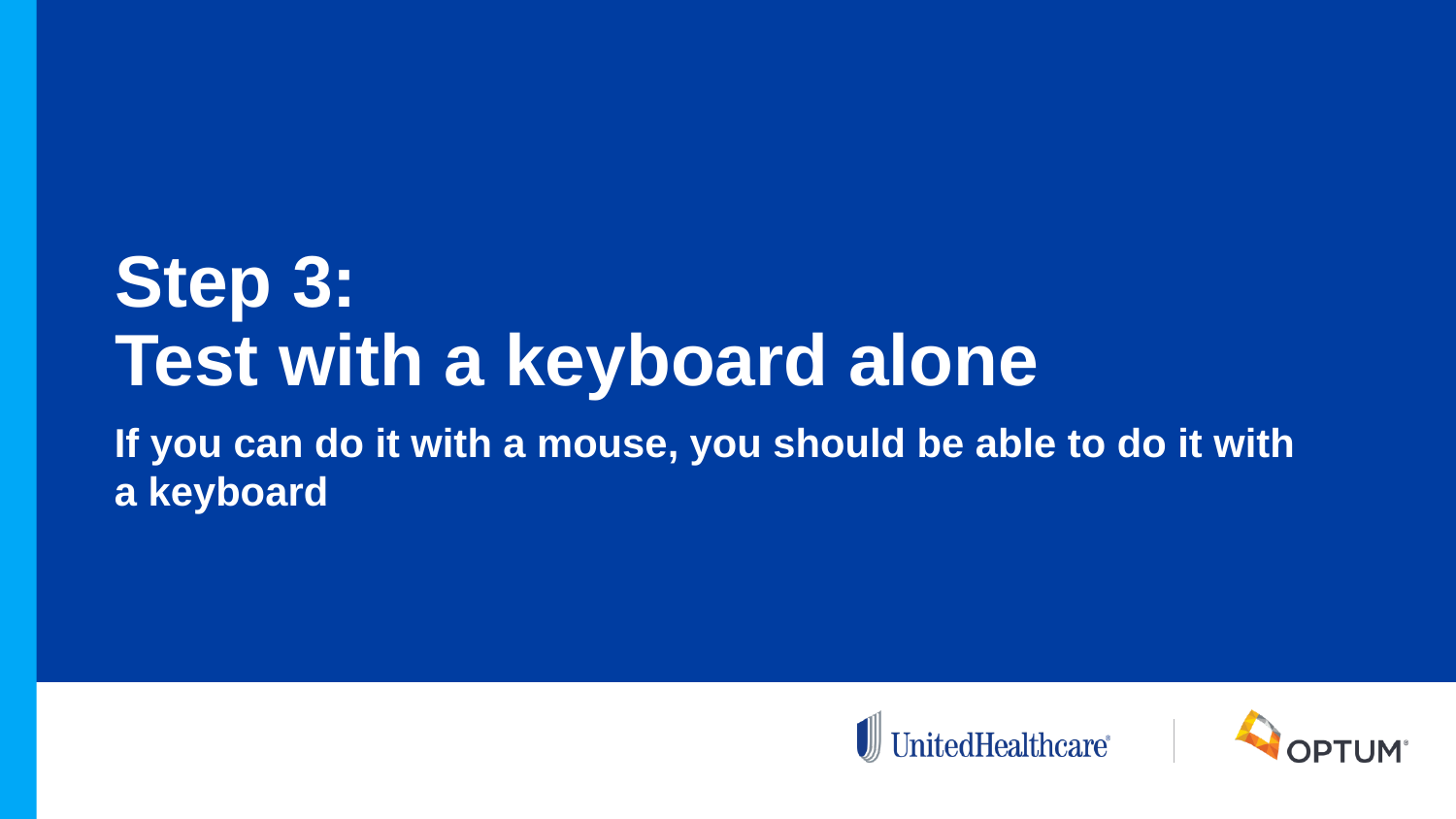

# Step 3: Test with a keyboard alone
If you can do it with a mouse, you should be able to do it with a keyboard